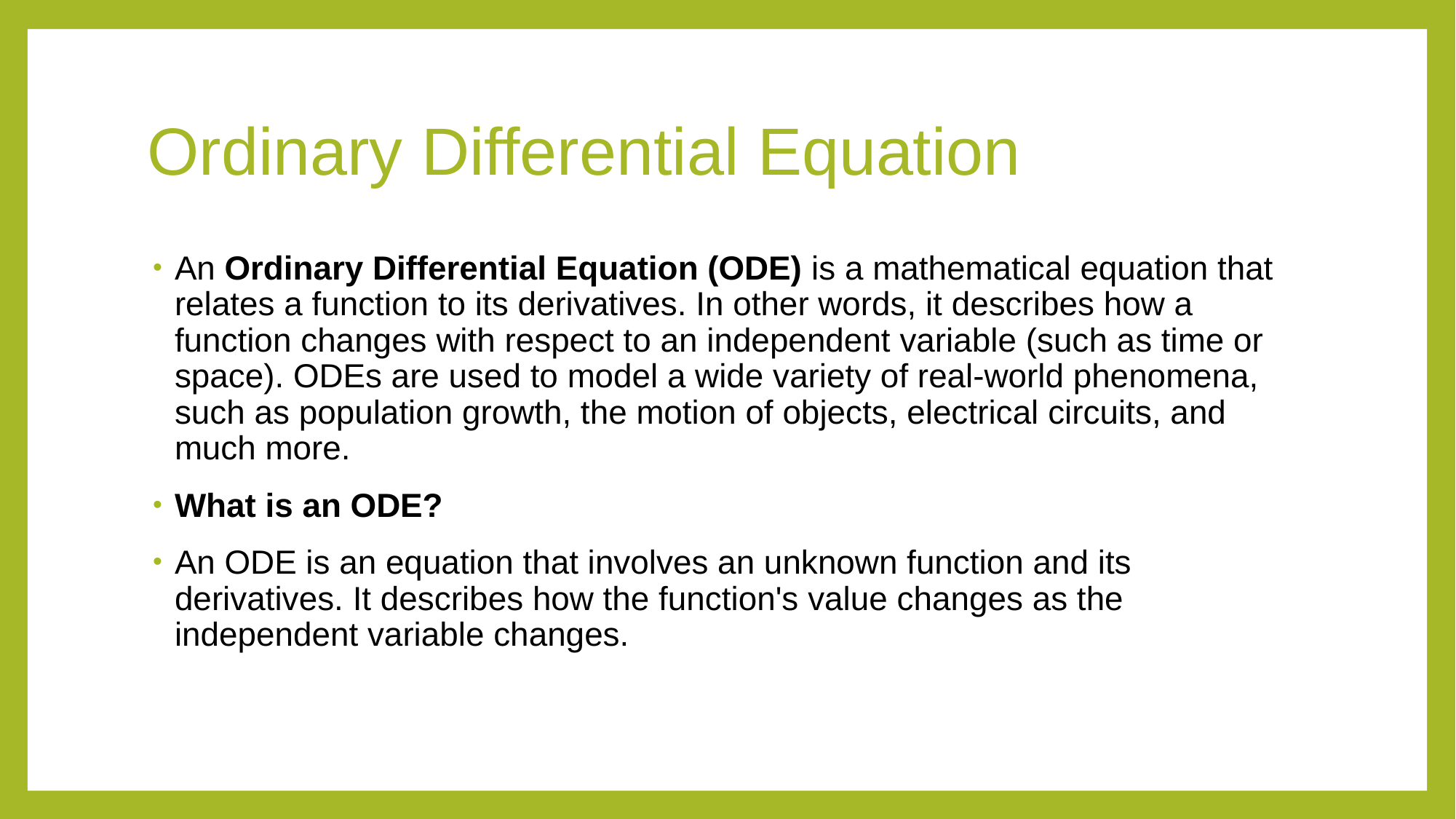

# Ordinary Differential Equation
An Ordinary Differential Equation (ODE) is a mathematical equation that relates a function to its derivatives. In other words, it describes how a function changes with respect to an independent variable (such as time or space). ODEs are used to model a wide variety of real-world phenomena, such as population growth, the motion of objects, electrical circuits, and much more.
What is an ODE?
An ODE is an equation that involves an unknown function and its derivatives. It describes how the function's value changes as the independent variable changes.